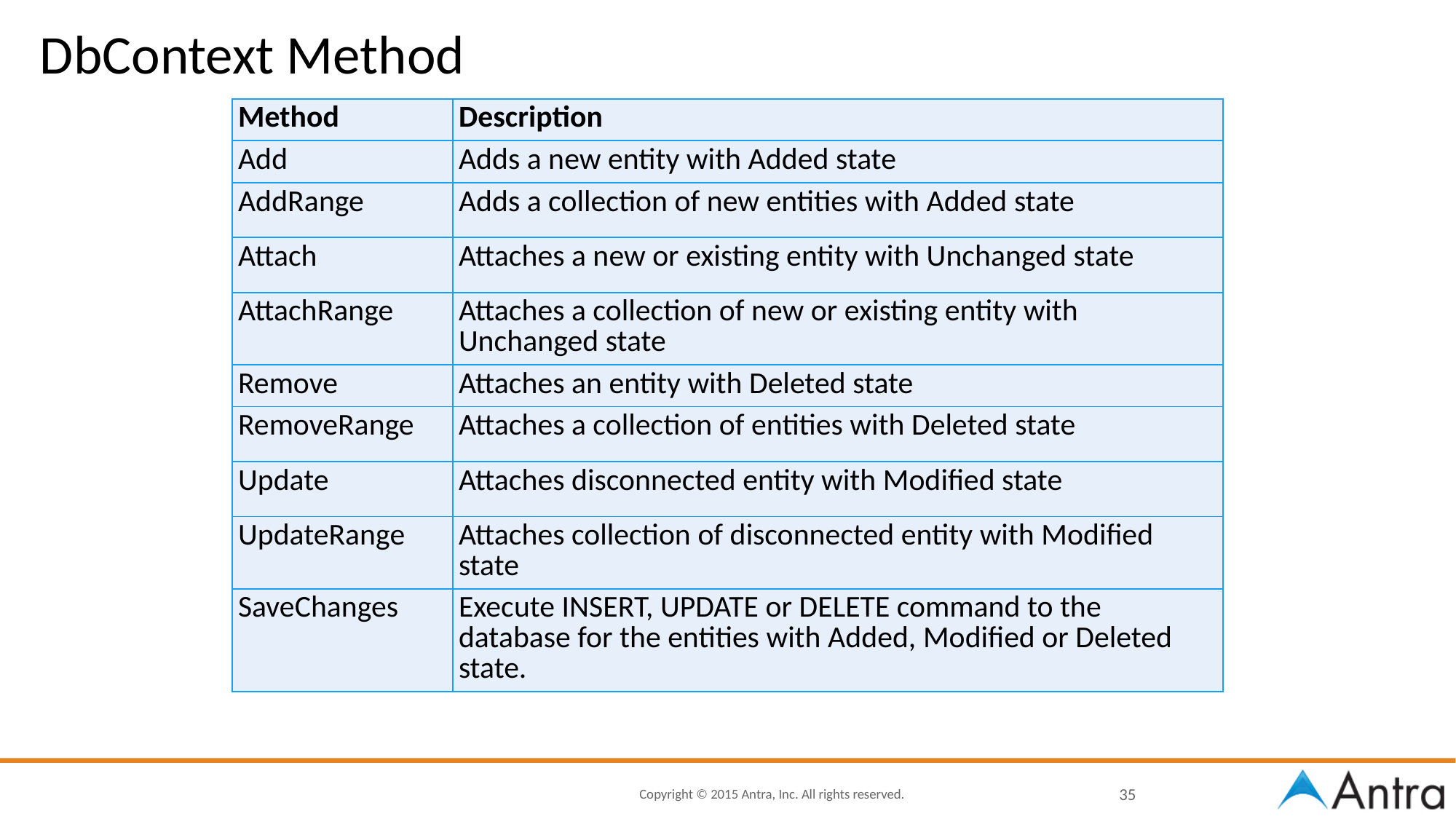

# DbContext Method
| Method | Description |
| --- | --- |
| Add | Adds a new entity with Added state |
| AddRange | Adds a collection of new entities with Added state |
| Attach | Attaches a new or existing entity with Unchanged state |
| AttachRange | Attaches a collection of new or existing entity with Unchanged state |
| Remove | Attaches an entity with Deleted state |
| RemoveRange | Attaches a collection of entities with Deleted state |
| Update | Attaches disconnected entity with Modified state |
| UpdateRange | Attaches collection of disconnected entity with Modified state |
| SaveChanges | Execute INSERT, UPDATE or DELETE command to the database for the entities with Added, Modified or Deleted state. |
35